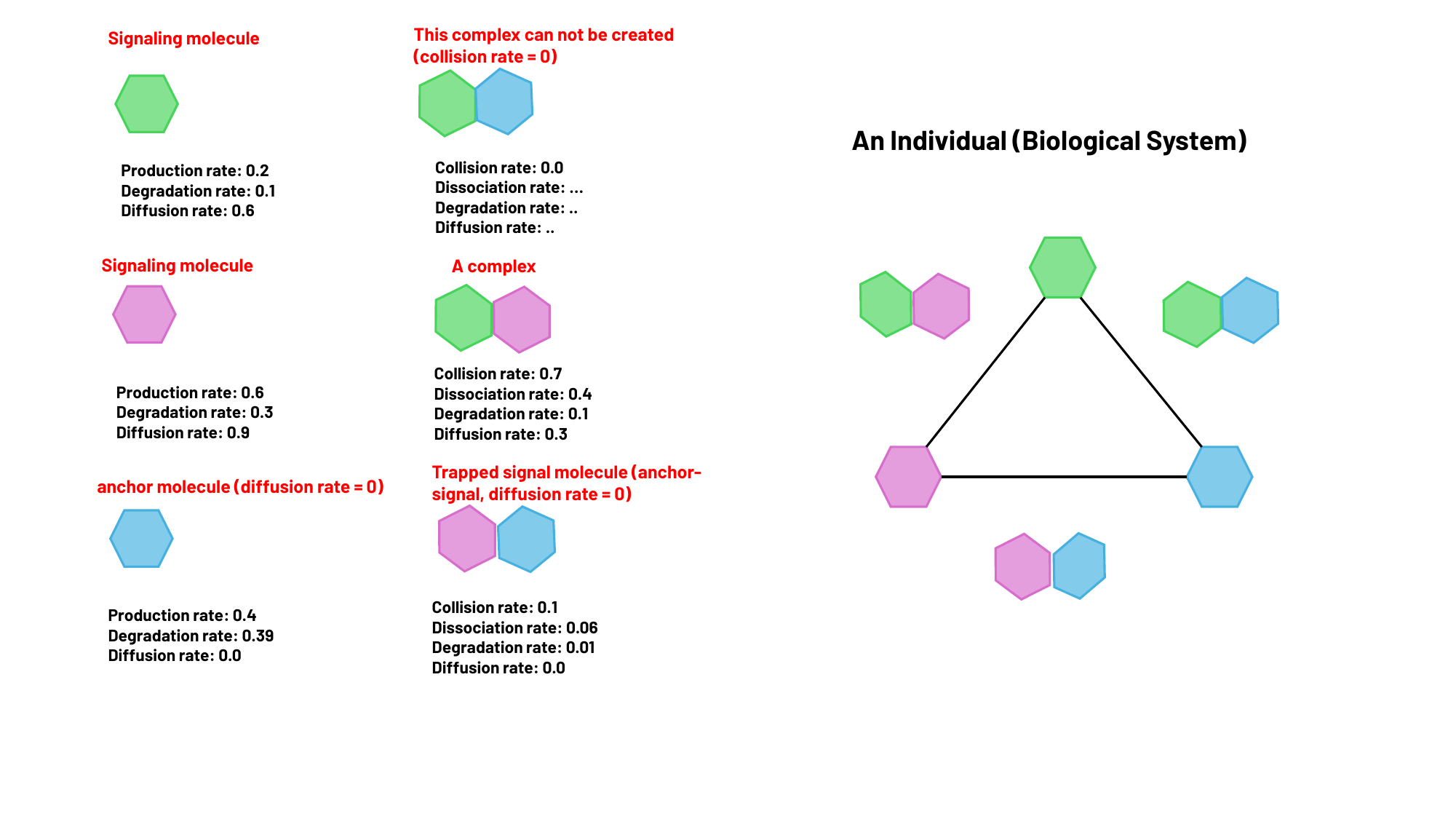

This complex can not be created (collision rate = 0)
Signaling molecule

An Individual (Biological System)
Collision rate: 0.0
Dissociation rate: …
Degradation rate: ..
Diffusion rate: ..
Production rate: 0.2
Degradation rate: 0.1
Diffusion rate: 0.6

Signaling molecule
A complex

Collision rate: 0.7
Dissociation rate: 0.4
Degradation rate: 0.1
Diffusion rate: 0.3
Production rate: 0.6
Degradation rate: 0.3
Diffusion rate: 0.9

Trapped signal molecule (anchor-signal, diffusion rate = 0)
anchor molecule (diffusion rate = 0)

Collision rate: 0.1
Dissociation rate: 0.06
Degradation rate: 0.01
Diffusion rate: 0.0
Production rate: 0.4
Degradation rate: 0.39
Diffusion rate: 0.0